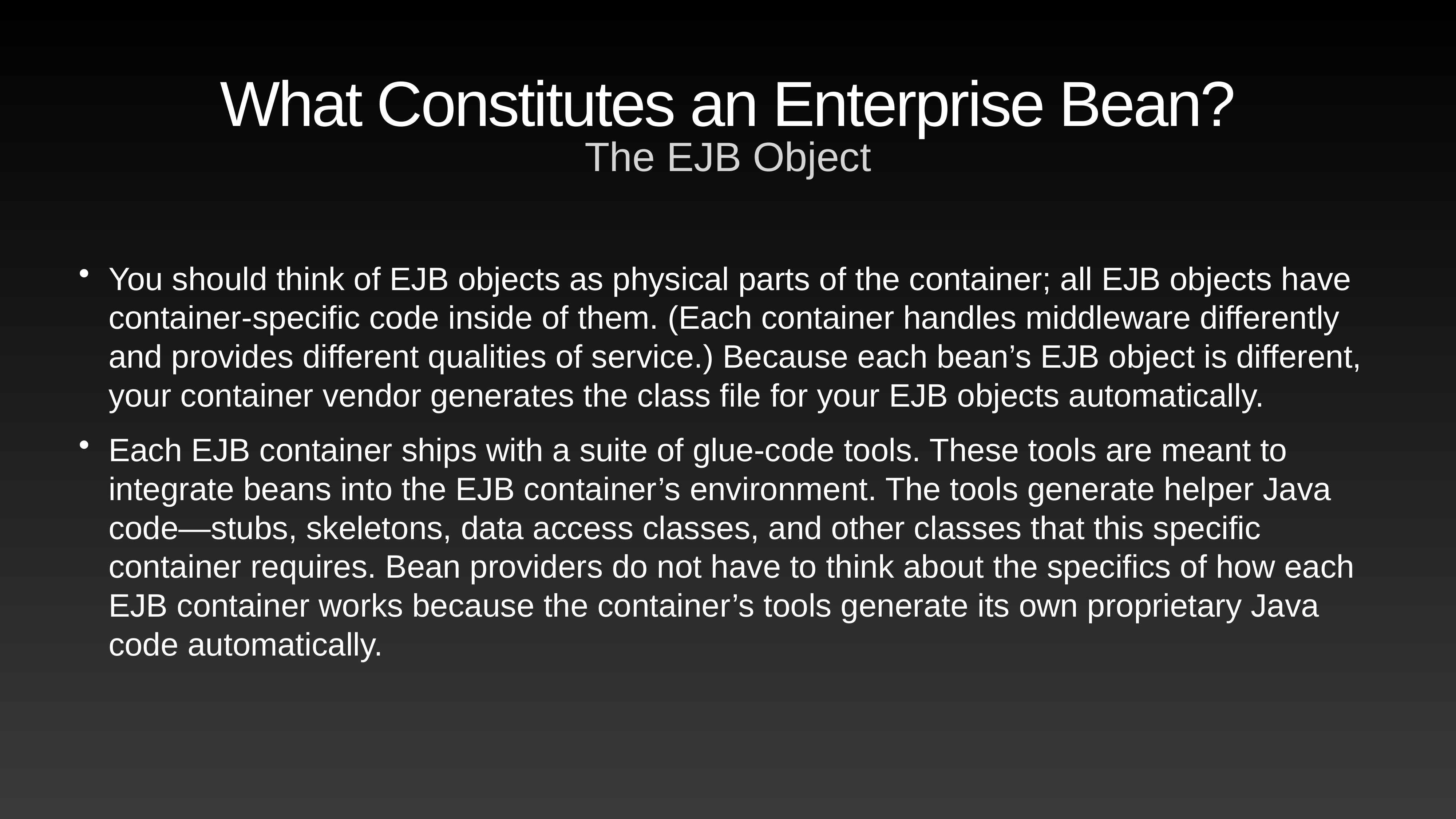

# What Constitutes an Enterprise Bean?
The EJB Object
You should think of EJB objects as physical parts of the container; all EJB objects have container-specific code inside of them. (Each container handles middleware differently and provides different qualities of service.) Because each bean’s EJB object is different, your container vendor generates the class file for your EJB objects automatically.
Each EJB container ships with a suite of glue-code tools. These tools are meant to integrate beans into the EJB container’s environment. The tools generate helper Java code—stubs, skeletons, data access classes, and other classes that this specific container requires. Bean providers do not have to think about the specifics of how each EJB container works because the container’s tools generate its own proprietary Java code automatically.